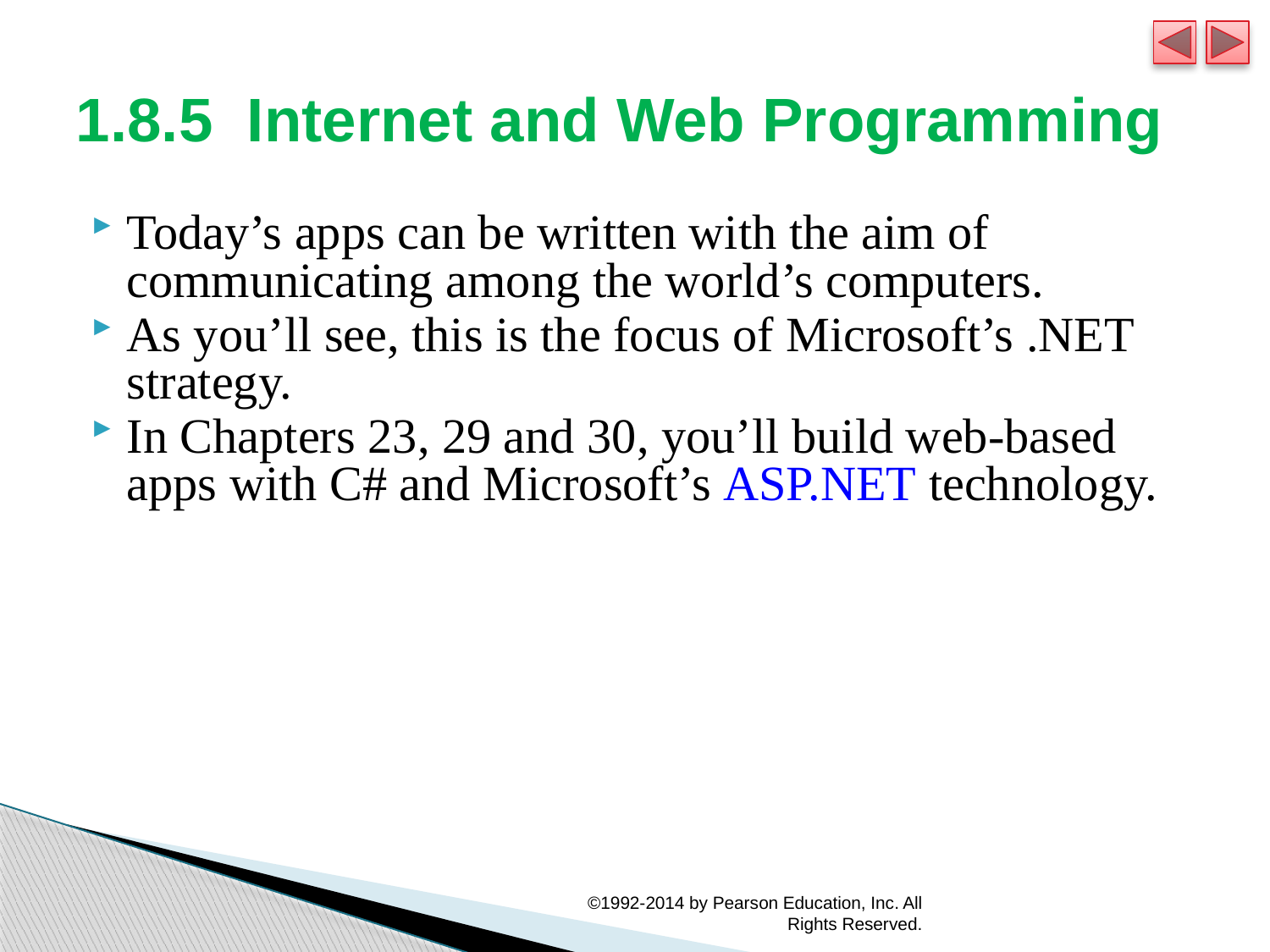

# 1.8.5  Internet and Web Programming
Today’s apps can be written with the aim of communicating among the world’s computers.
As you’ll see, this is the focus of Microsoft’s .NET strategy.
In Chapters 23, 29 and 30, you’ll build web-based apps with C# and Microsoft’s ASP.NET technology.
©1992-2014 by Pearson Education, Inc. All Rights Reserved.